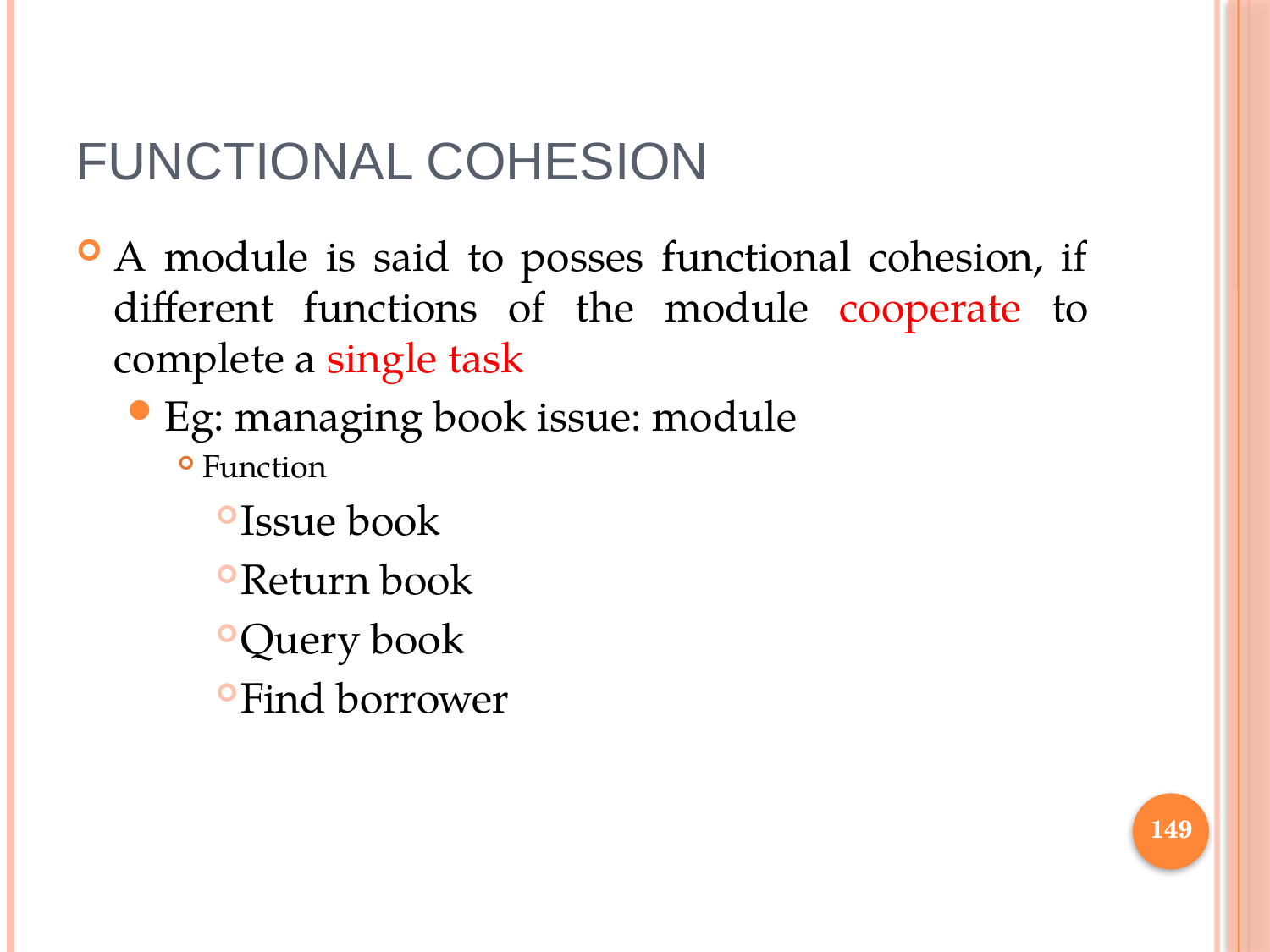

# Functional cohesion
A module is said to posses functional cohesion, if different functions of the module cooperate to complete a single task
Eg: managing book issue: module
Function
Issue book
Return book
Query book
Find borrower
149